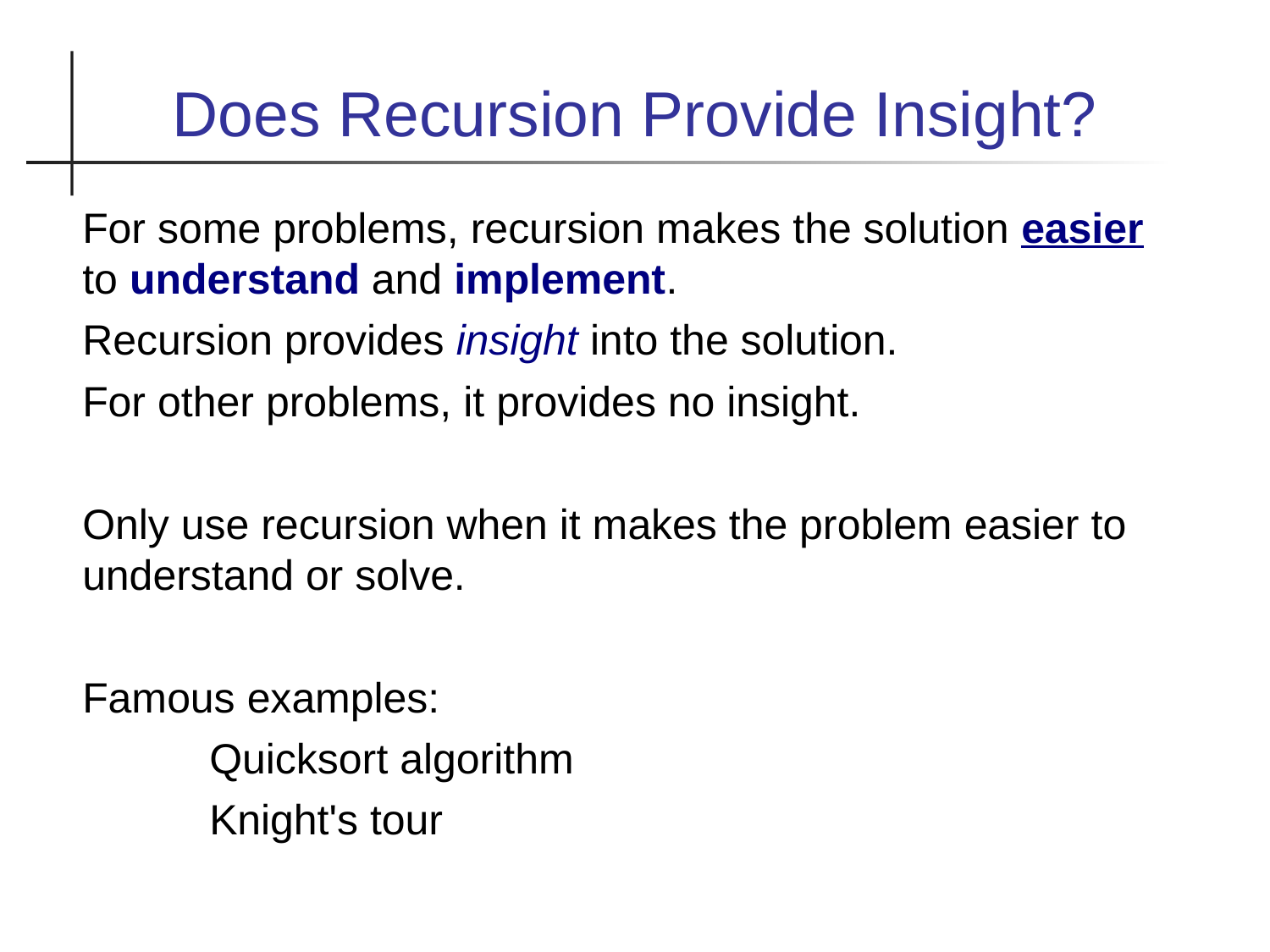

Does Recursion Provide Insight?
For some problems, recursion makes the solution easier to understand and implement.
Recursion provides insight into the solution.
For other problems, it provides no insight.

Only use recursion when it makes the problem easier to understand or solve.

Famous examples:
	Quicksort algorithm
	Knight's tour